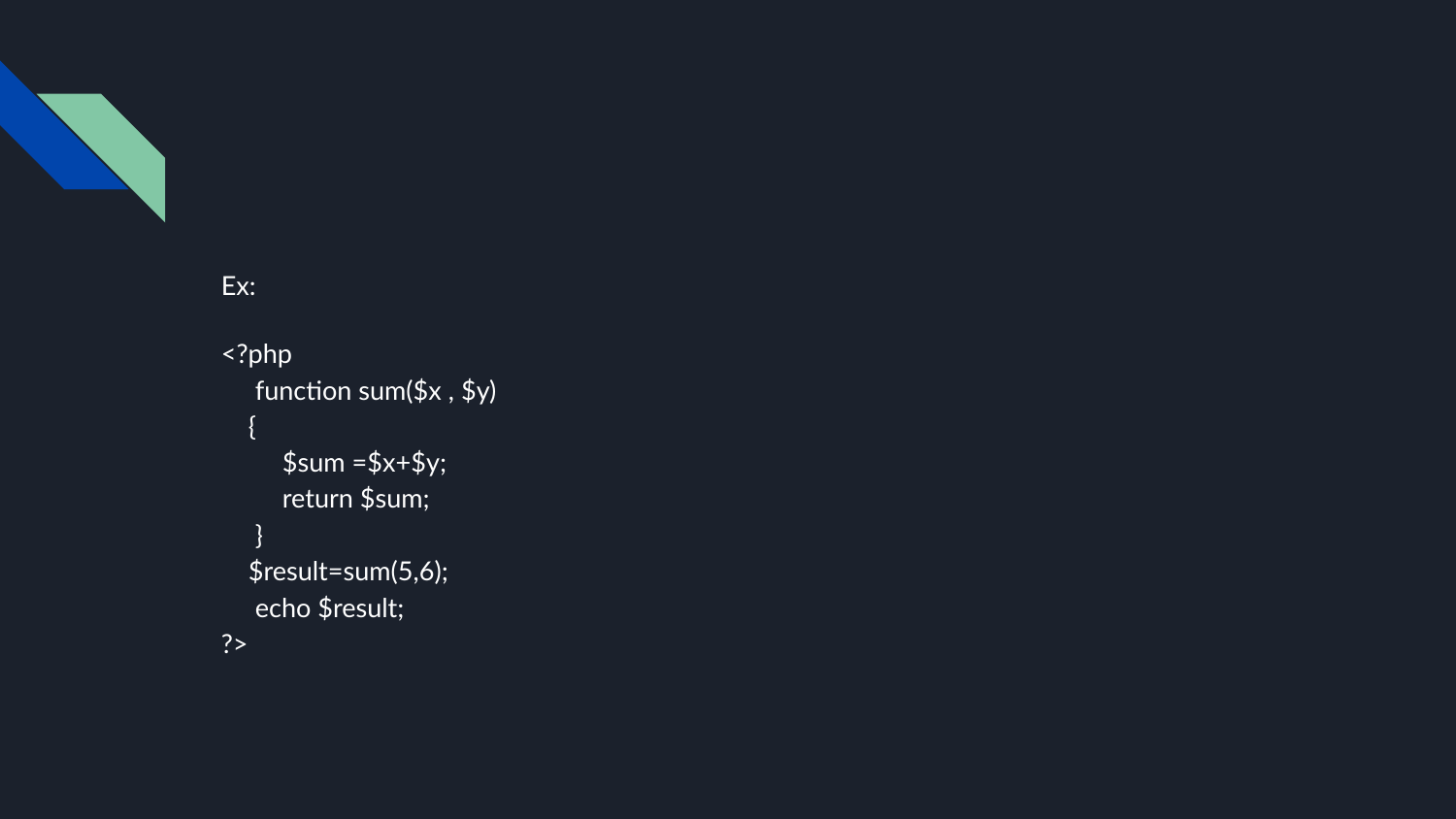

#
Ex:
<?php
     function sum($x , $y)
    {
         $sum =$x+$y;
         return $sum;
     }
    $result=sum(5,6);
     echo $result;
?>